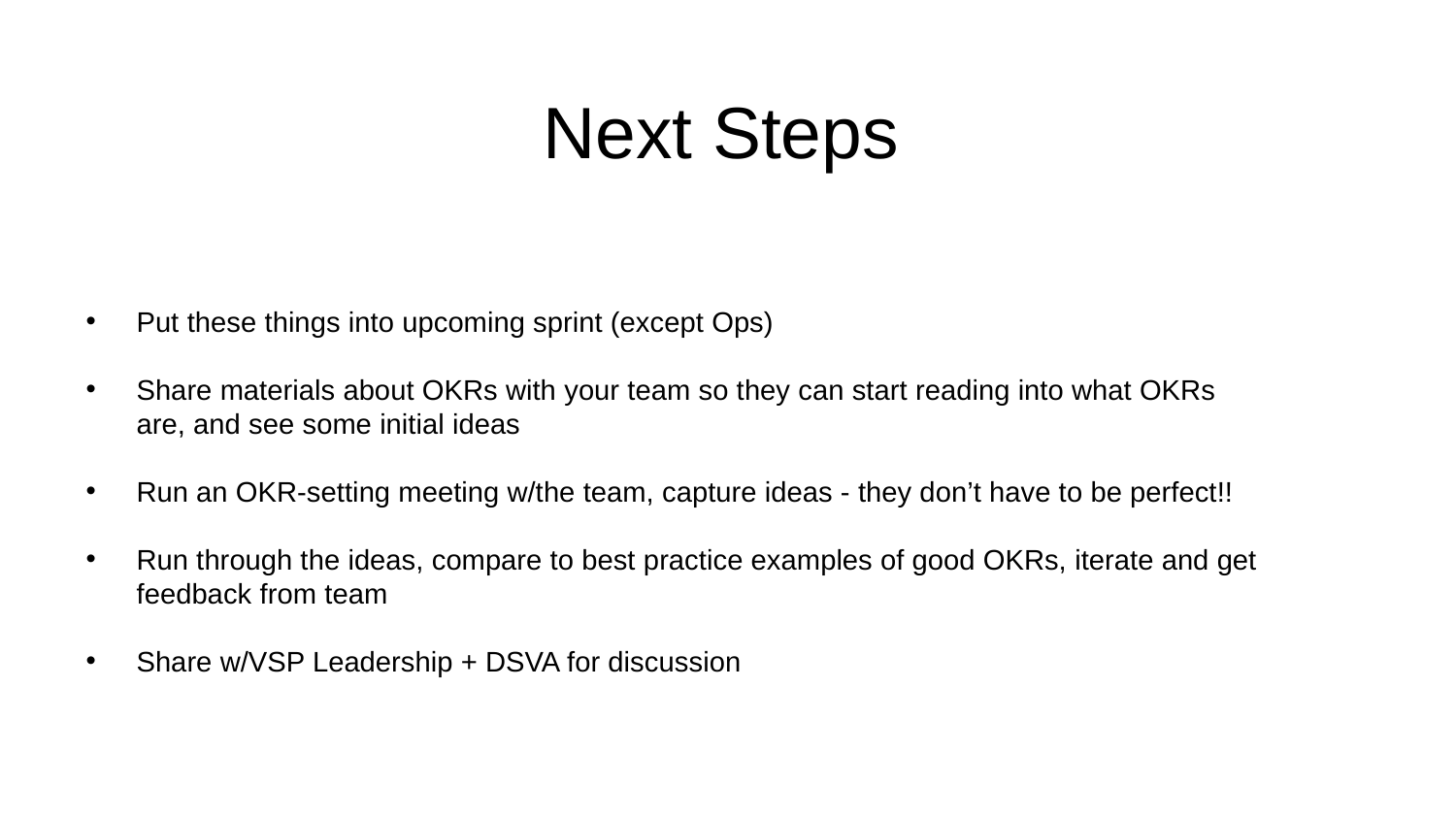

# Next Steps
Put these things into upcoming sprint (except Ops)

Share materials about OKRs with your team so they can start reading into what OKRs are, and see some initial ideas

Run an OKR-setting meeting w/the team, capture ideas - they don’t have to be perfect!!

Run through the ideas, compare to best practice examples of good OKRs, iterate and get feedback from team

Share w/VSP Leadership + DSVA for discussion